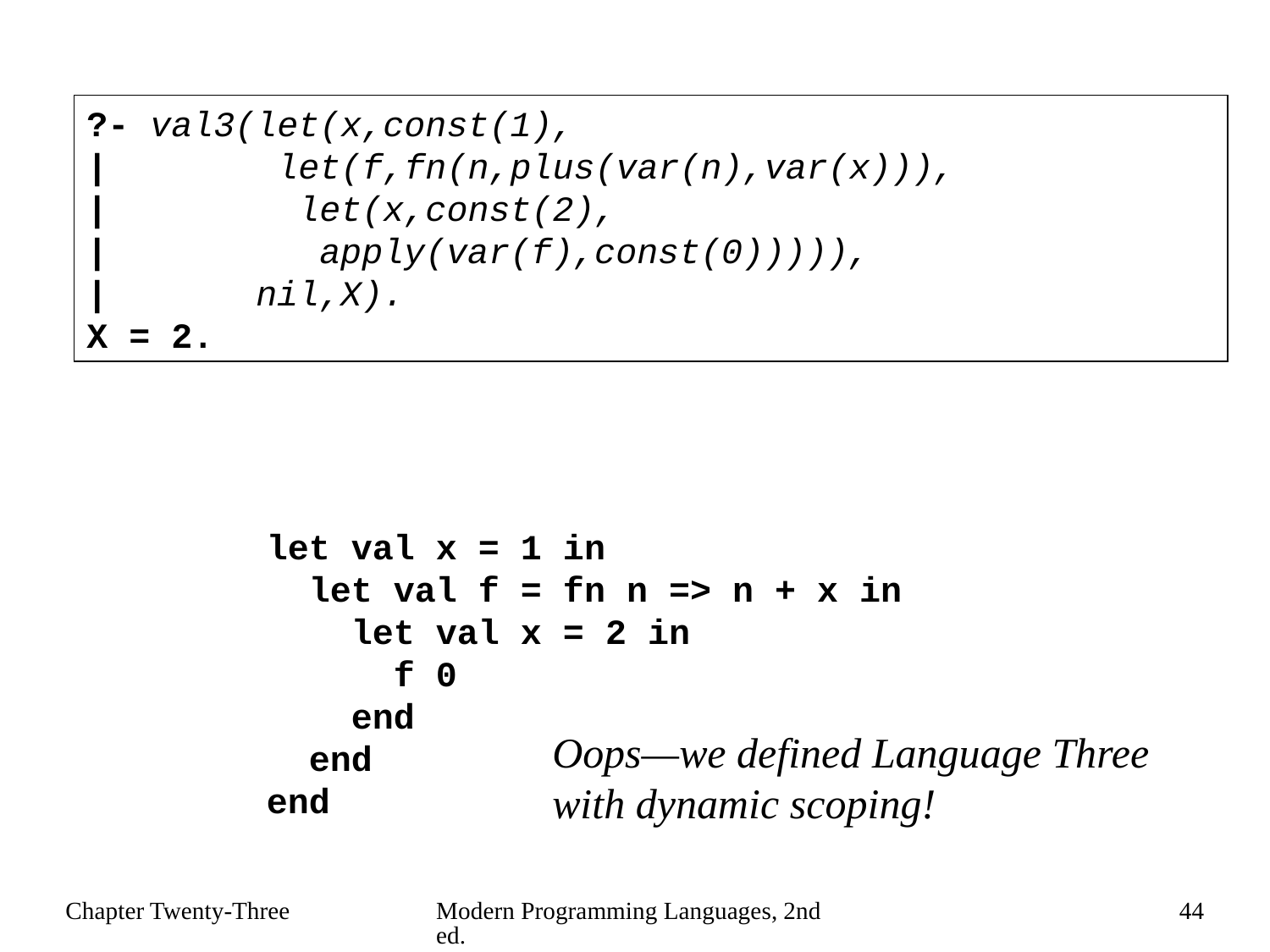

?- val3(let(x,const(1),
|        let(f,fn(n,plus(var(n),var(x))),
|         let(x,const(2),
|          apply(var(f),const(0))))),
|       nil,X).
X = 2.
let val x = 1 in
  let val f = fn n => n + x in
    let val x = 2 in
      f 0
    end
  end
end
Oops—we defined Language Three with dynamic scoping!
Chapter Twenty-Three
Modern Programming Languages, 2nd ed.
44